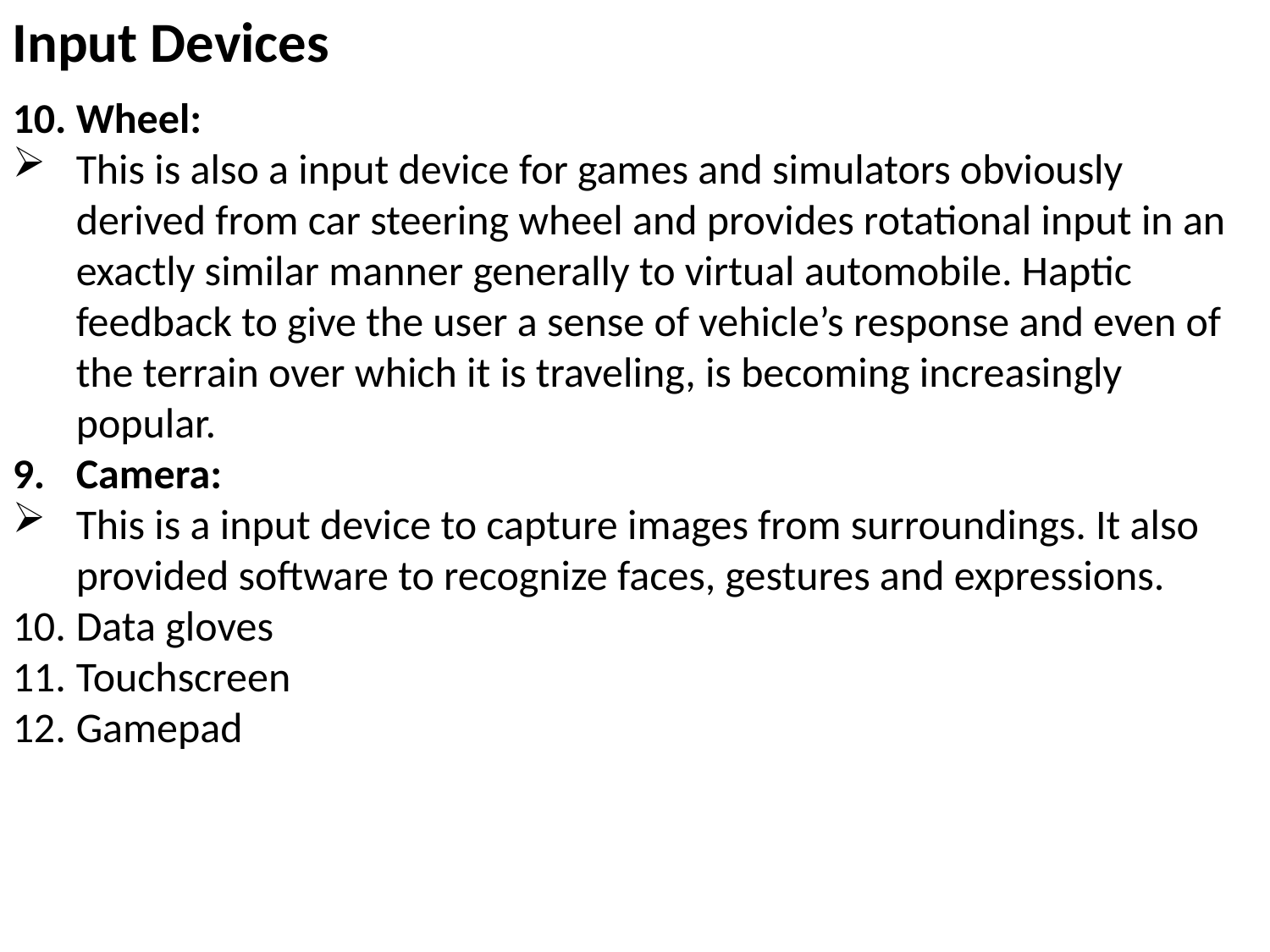

Input Devices
10.	Wheel:
This is also a input device for games and simulators obviously derived from car steering wheel and provides rotational input in an exactly similar manner generally to virtual automobile. Haptic feedback to give the user a sense of vehicle’s response and even of the terrain over which it is traveling, is becoming increasingly popular.
9.	Camera:
This is a input device to capture images from surroundings. It also provided software to recognize faces, gestures and expressions.
Data gloves
Touchscreen
Gamepad